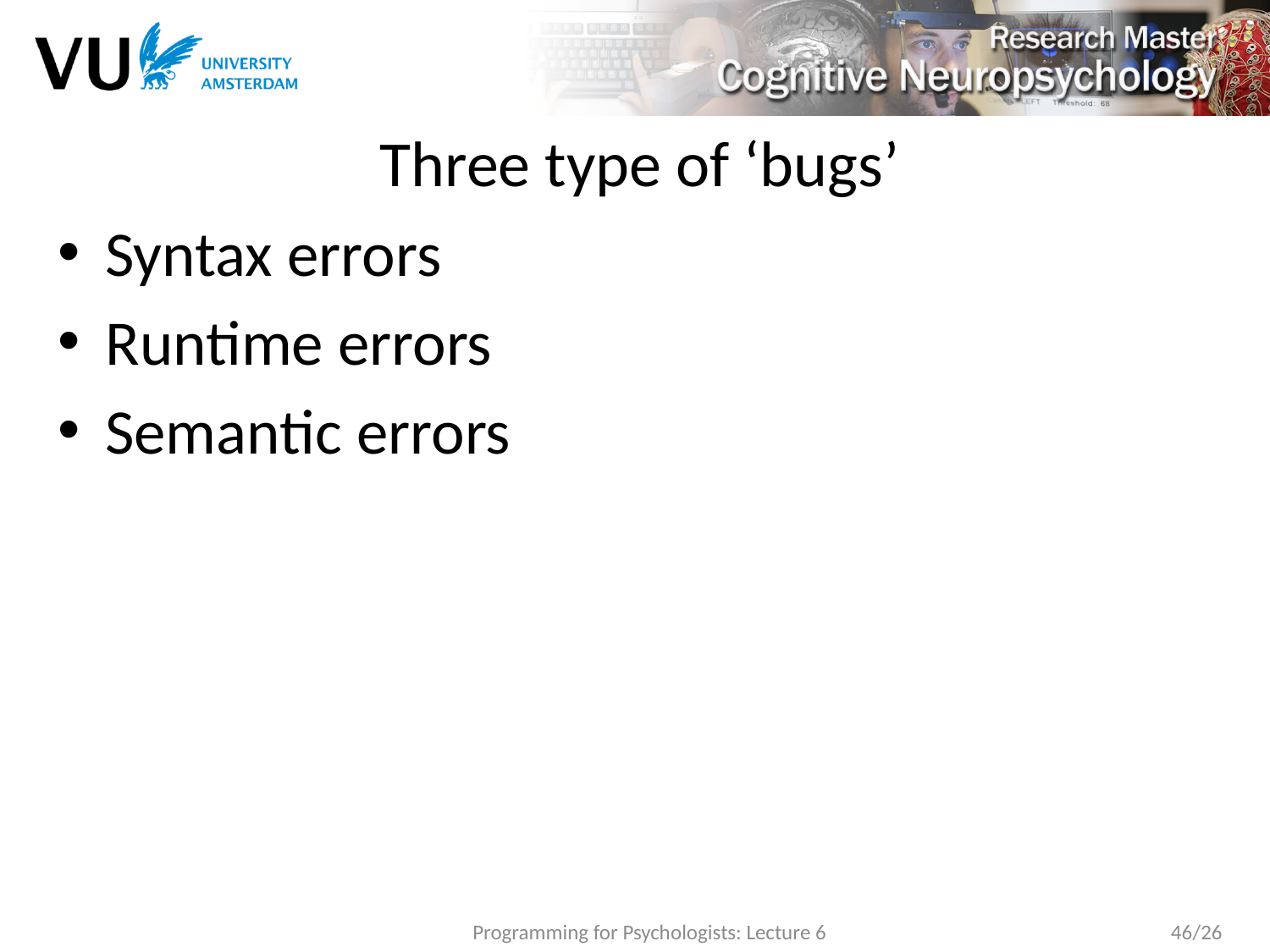

# Three type of ‘bugs’
Syntax errors
Runtime errors
Semantic errors
Programming for Psychologists: Lecture 6
46